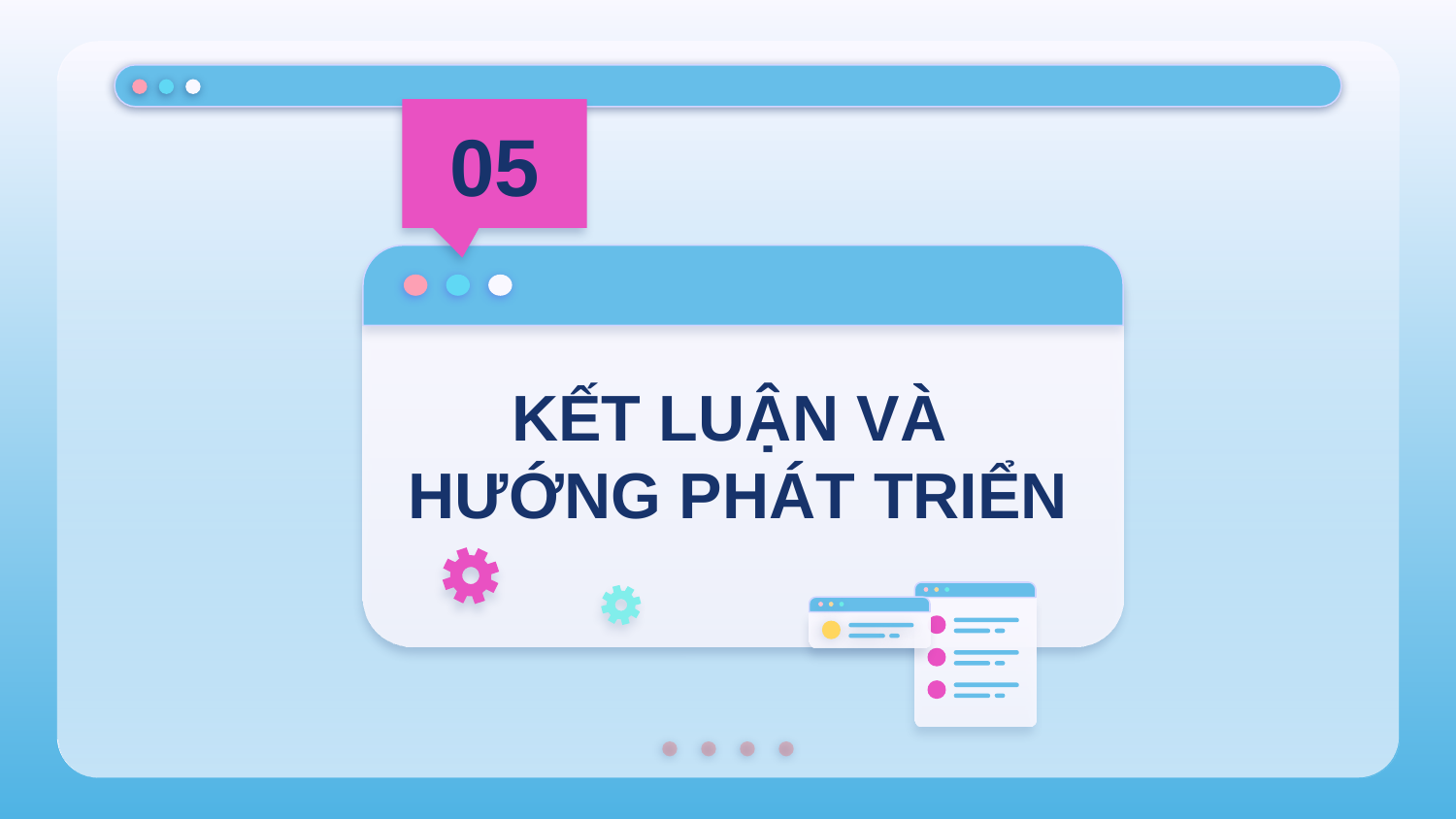

05

KẾT LUẬN VÀ
HƯỚNG PHÁT TRIỂN